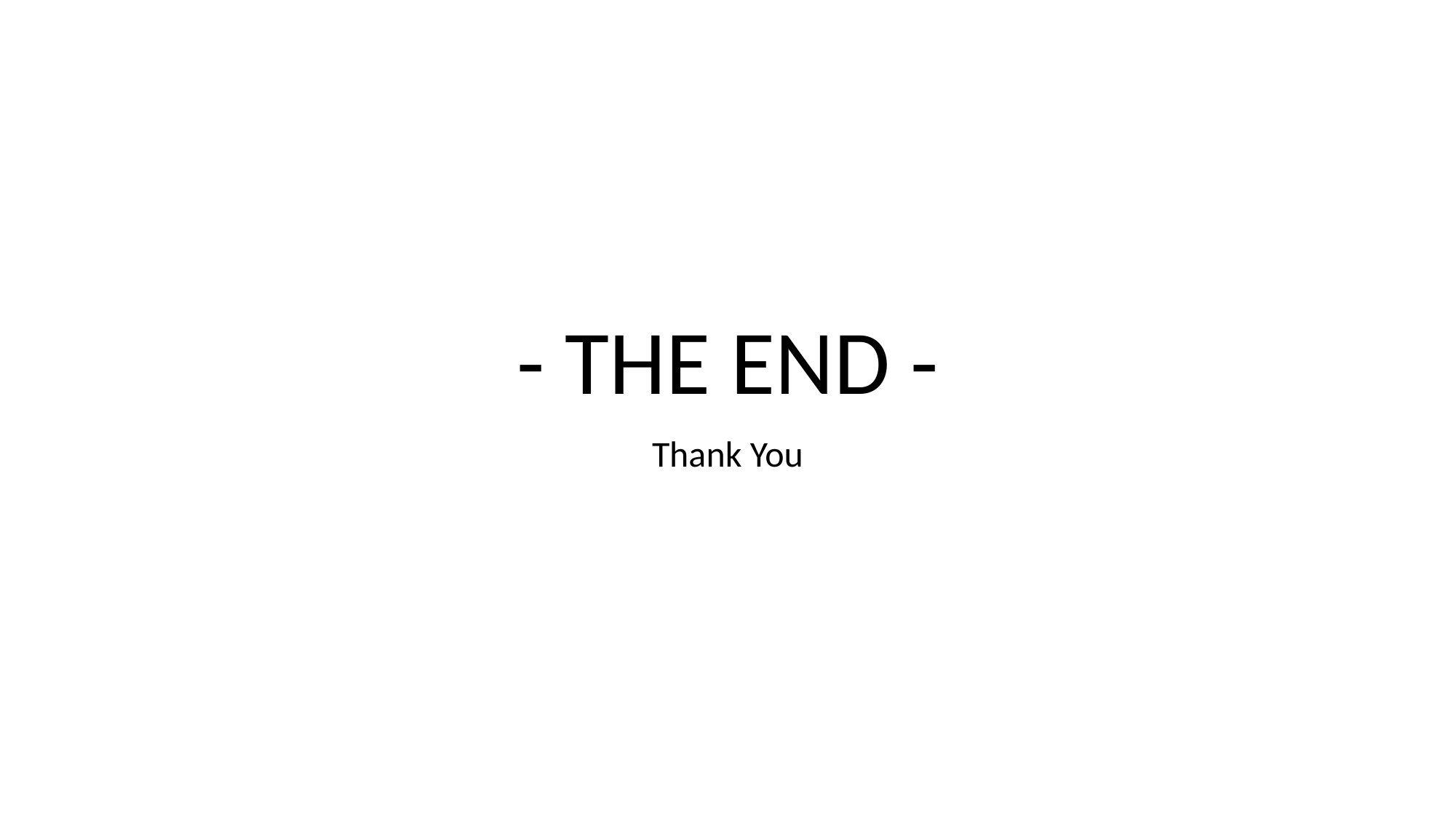

# - THE END -
Thank You